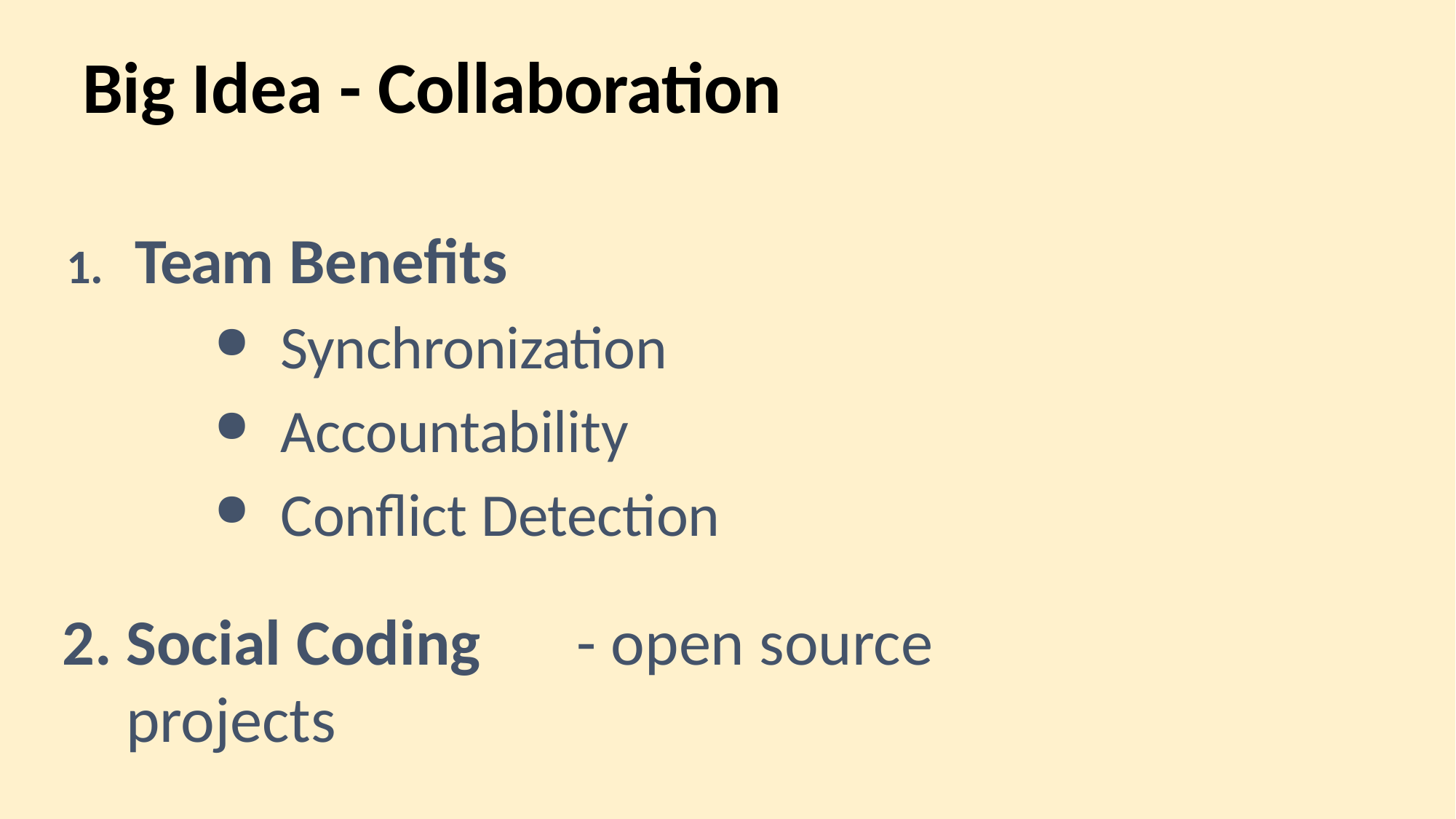

# Big Idea - Collaboration
Team Benefits
Synchronization
Accountability
Conflict Detection
Social Coding	- open source projects